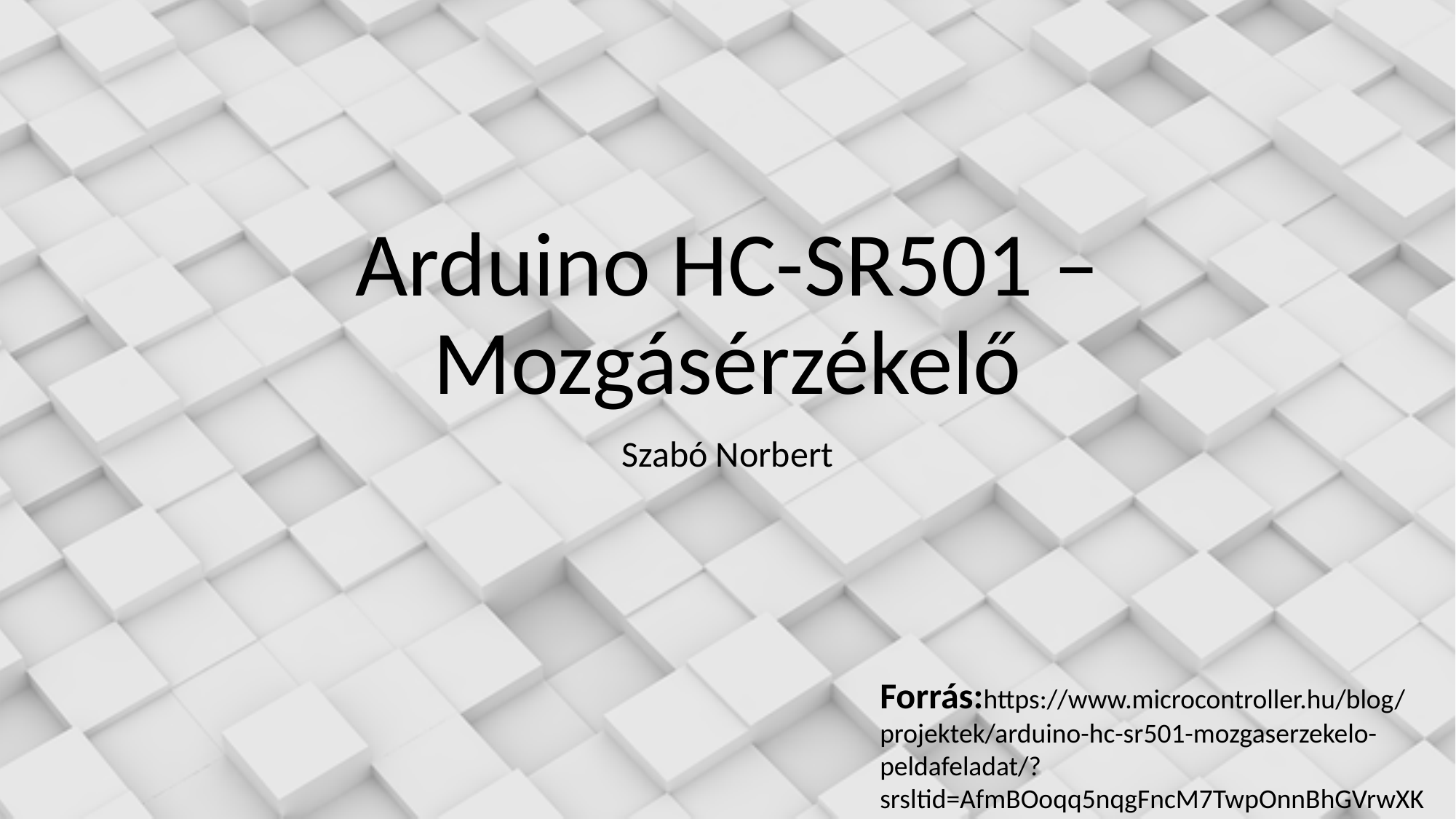

# Arduino HC-SR501 – Mozgásérzékelő
Szabó Norbert
Forrás:https://www.microcontroller.hu/blog/projektek/arduino-hc-sr501-mozgaserzekelo-peldafeladat/?srsltid=AfmBOoqq5nqgFncM7TwpOnnBhGVrwXKAXGFgnKOfc-XtCsB6FWj1mUZV